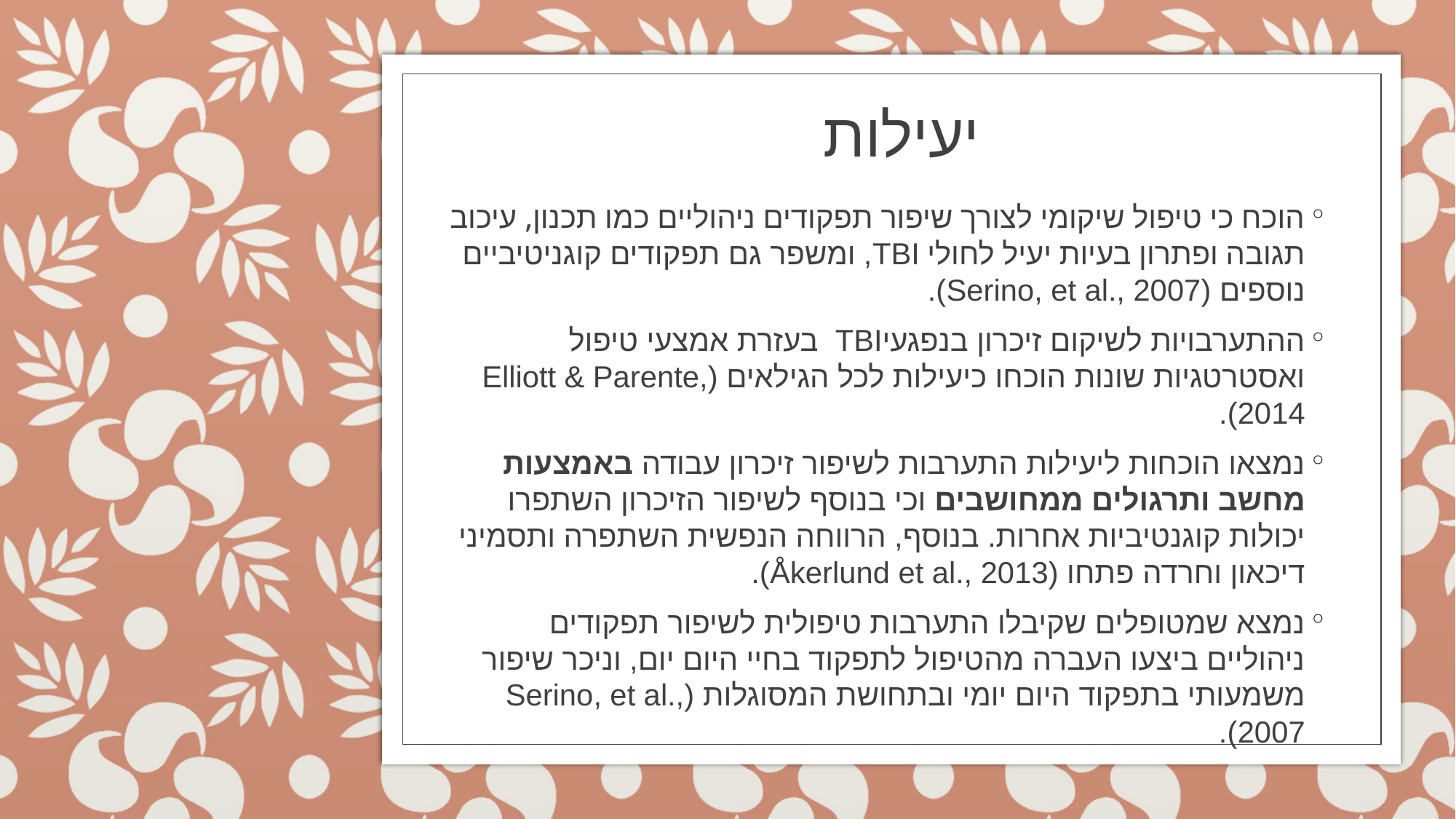

# יעילות

הוכח כי טיפול שיקומי לצורך שיפור תפקודים ניהוליים כמו תכנון, עיכוב תגובה ופתרון בעיות יעיל לחולי TBI, ומשפר גם תפקודים קוגניטיביים נוספים (Serino, et al., 2007).
ההתערבויות לשיקום זיכרון בנפגעיTBI  בעזרת אמצעי טיפול ואסטרטגיות שונות הוכחו כיעילות לכל הגילאים (Elliott & Parente, 2014).
נמצאו הוכחות ליעילות התערבות לשיפור זיכרון עבודה באמצעות מחשב ותרגולים ממחושבים וכי בנוסף לשיפור הזיכרון השתפרו יכולות קוגנטיביות אחרות. בנוסף, הרווחה הנפשית השתפרה ותסמיני דיכאון וחרדה פתחו (Åkerlund et al., 2013).
נמצא שמטופלים שקיבלו התערבות טיפולית לשיפור תפקודים ניהוליים ביצעו העברה מהטיפול לתפקוד בחיי היום יום, וניכר שיפור משמעותי בתפקוד היום יומי ובתחושת המסוגלות (Serino, et al., 2007).